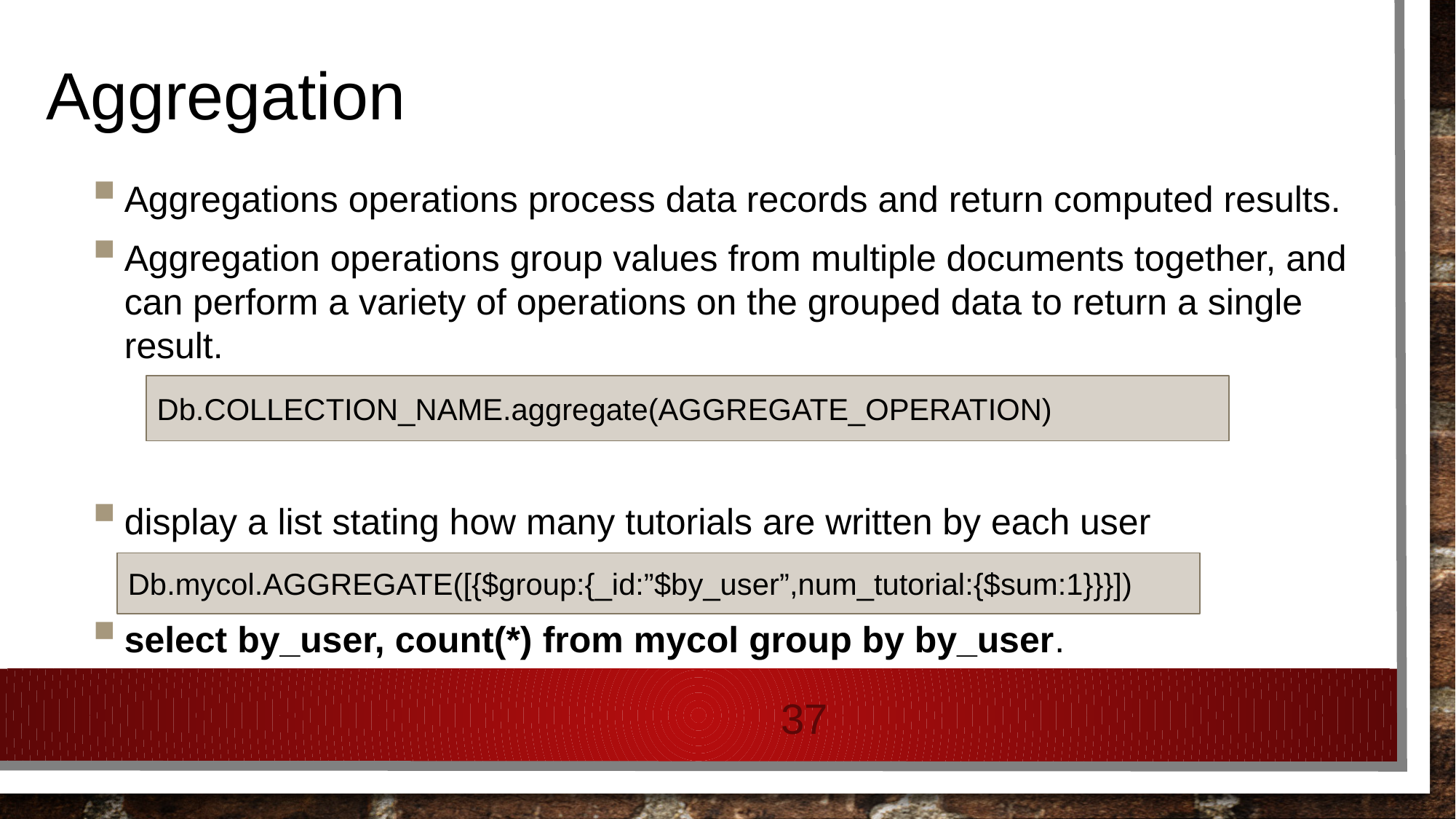

# Aggregation
Aggregations operations process data records and return computed results.
Aggregation operations group values from multiple documents together, and can perform a variety of operations on the grouped data to return a single result.

display a list stating how many tutorials are written by each user

select by_user, count(*) from mycol group by by_user.
Db.COLLECTION_NAME.aggregate(AGGREGATE_OPERATION)
Db.mycol.AGGREGATE([{$group:{_id:”$by_user”,num_tutorial:{$sum:1}}}])

37